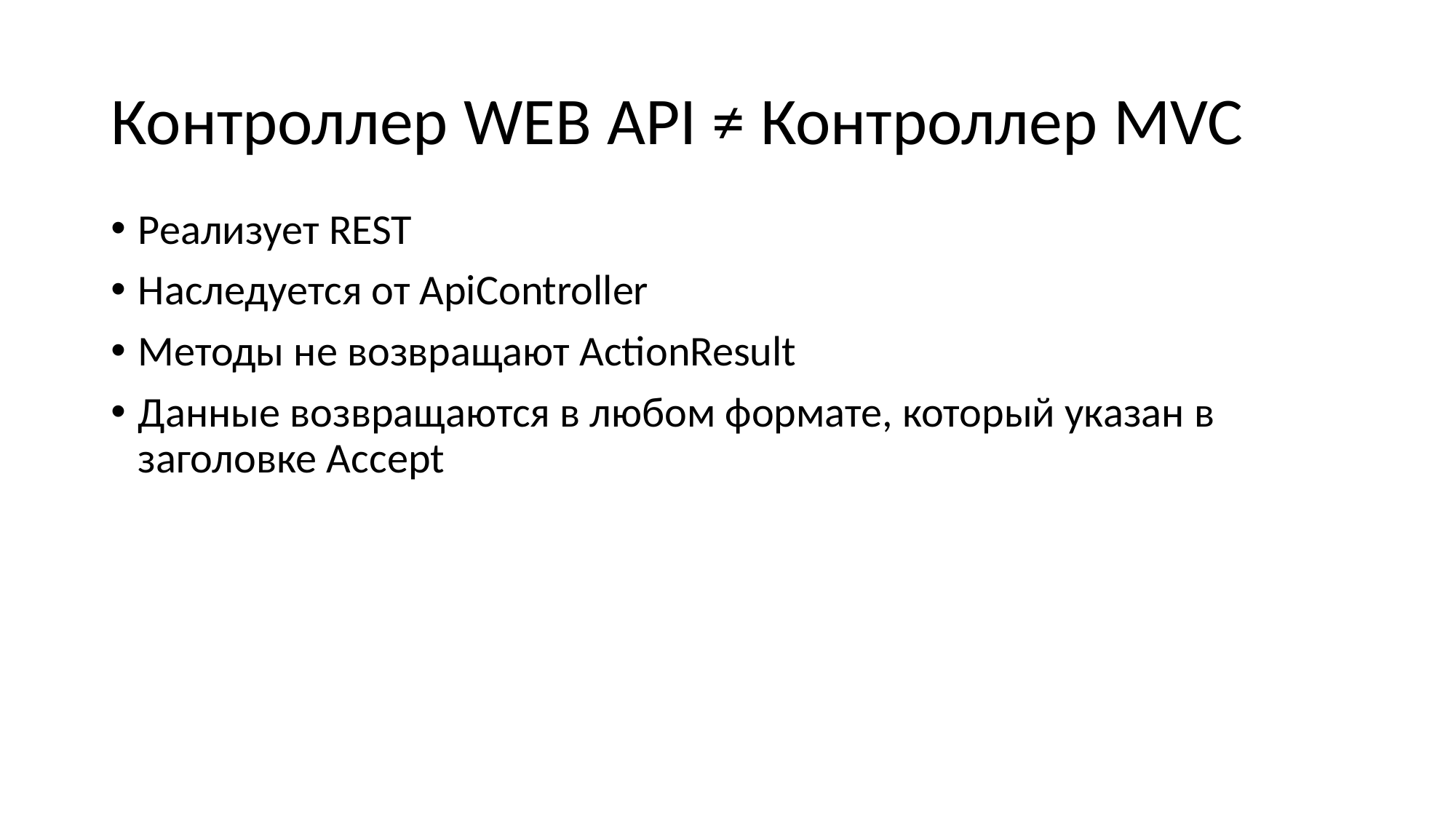

# Контроллер WEB API ≠ Контроллер MVC
Реализует REST
Наследуется от ApiController
Методы не возвращают ActionResult
Данные возвращаются в любом формате, который указан в заголовке Accept